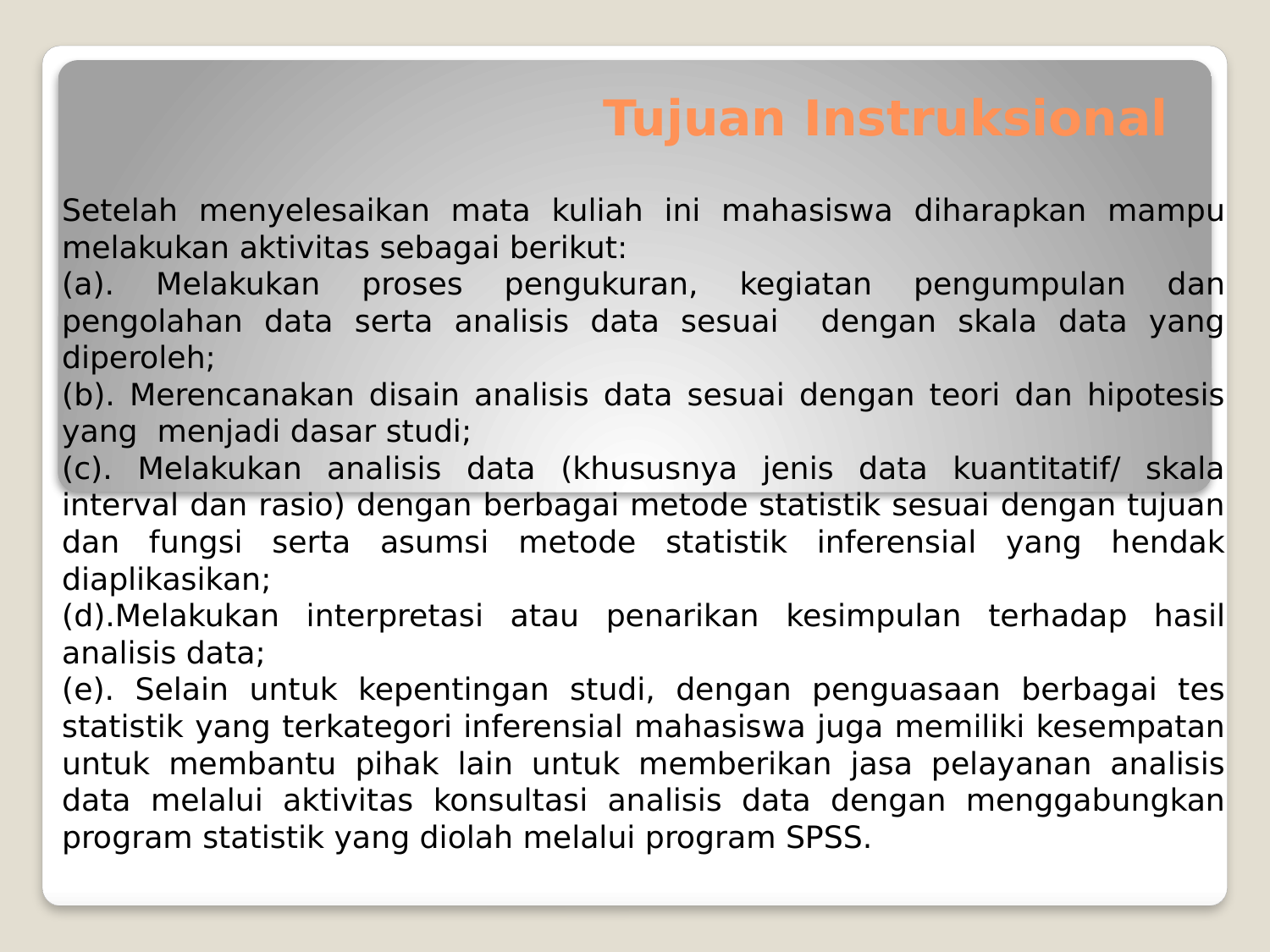

# Tujuan Instruksional
Setelah menyelesaikan mata kuliah ini mahasiswa diharapkan mampu melakukan aktivitas sebagai berikut:
(a). Melakukan proses pengukuran, kegiatan pengumpulan dan pengolahan data serta analisis data sesuai  dengan skala data yang diperoleh;
(b). Merencanakan disain analisis data sesuai dengan teori dan hipotesis yang  menjadi dasar studi;
(c). Melakukan analisis data (khususnya jenis data kuantitatif/ skala interval dan rasio) dengan berbagai metode statistik sesuai dengan tujuan dan fungsi serta asumsi metode statistik inferensial yang hendak diaplikasikan;
(d).Melakukan interpretasi atau penarikan kesimpulan terhadap hasil analisis data;
(e). Selain untuk kepentingan studi, dengan penguasaan berbagai tes statistik yang terkategori inferensial mahasiswa juga memiliki kesempatan untuk membantu pihak lain untuk memberikan jasa pelayanan analisis data melalui aktivitas konsultasi analisis data dengan menggabungkan program statistik yang diolah melalui program SPSS.